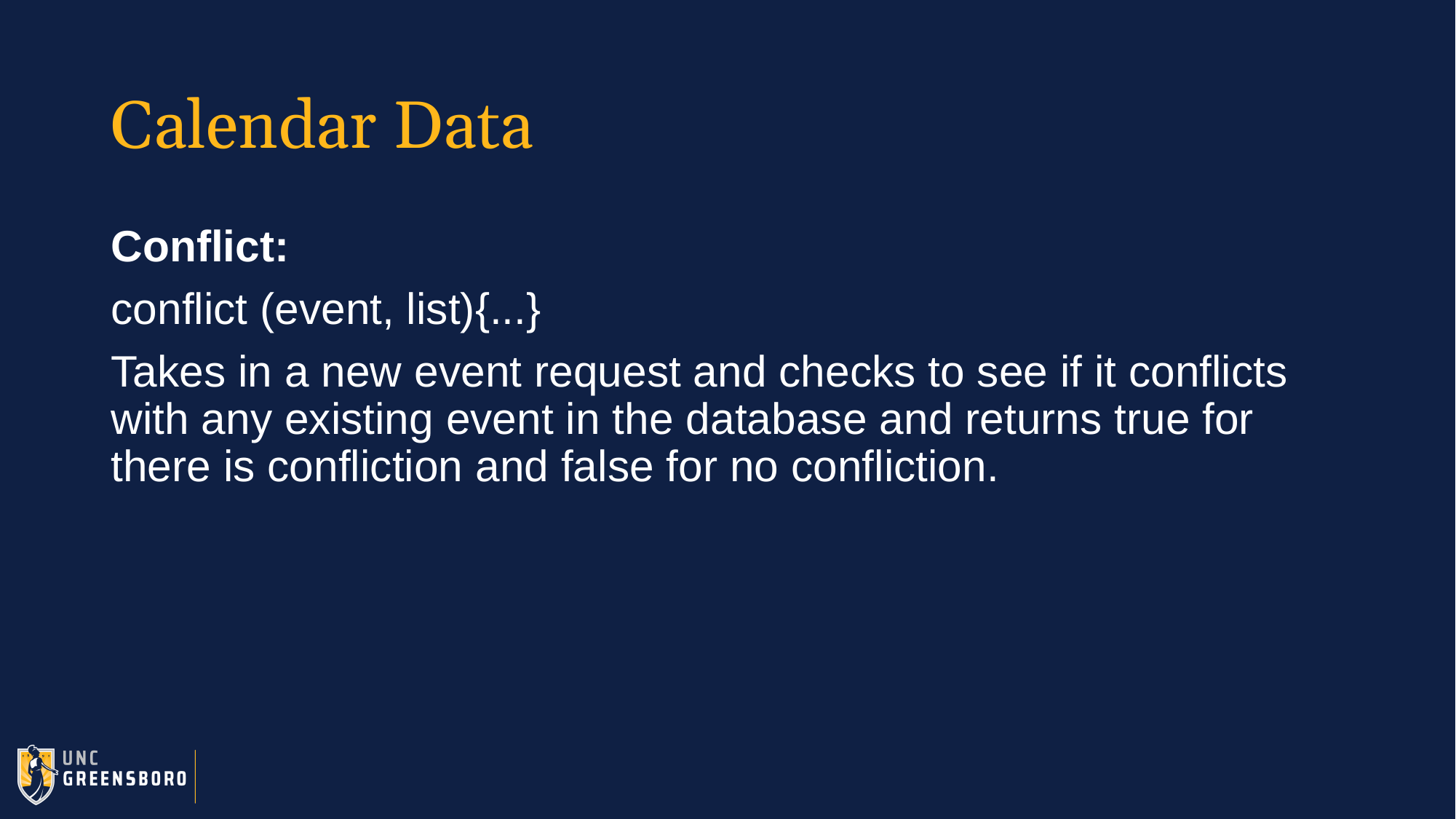

# Calendar Data

Conflict:
conflict (event, list){...}
Takes in a new event request and checks to see if it conflicts with any existing event in the database and returns true for there is confliction and false for no confliction.